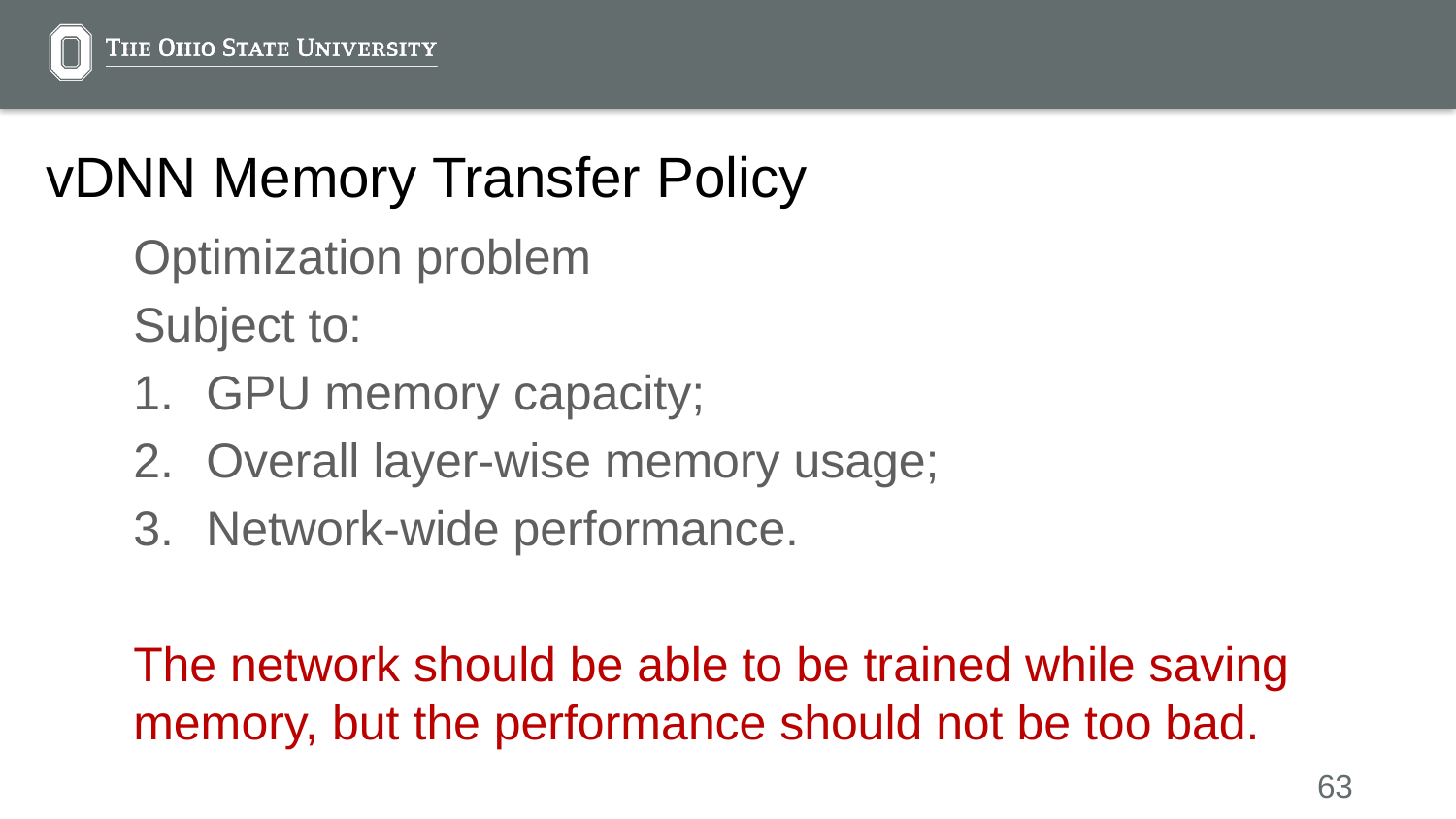

# vDNN Memory Transfer Policy
Optimization problem
Subject to:
GPU memory capacity;
Overall layer-wise memory usage;
Network-wide performance.

The network should be able to be trained while saving memory, but the performance should not be too bad.